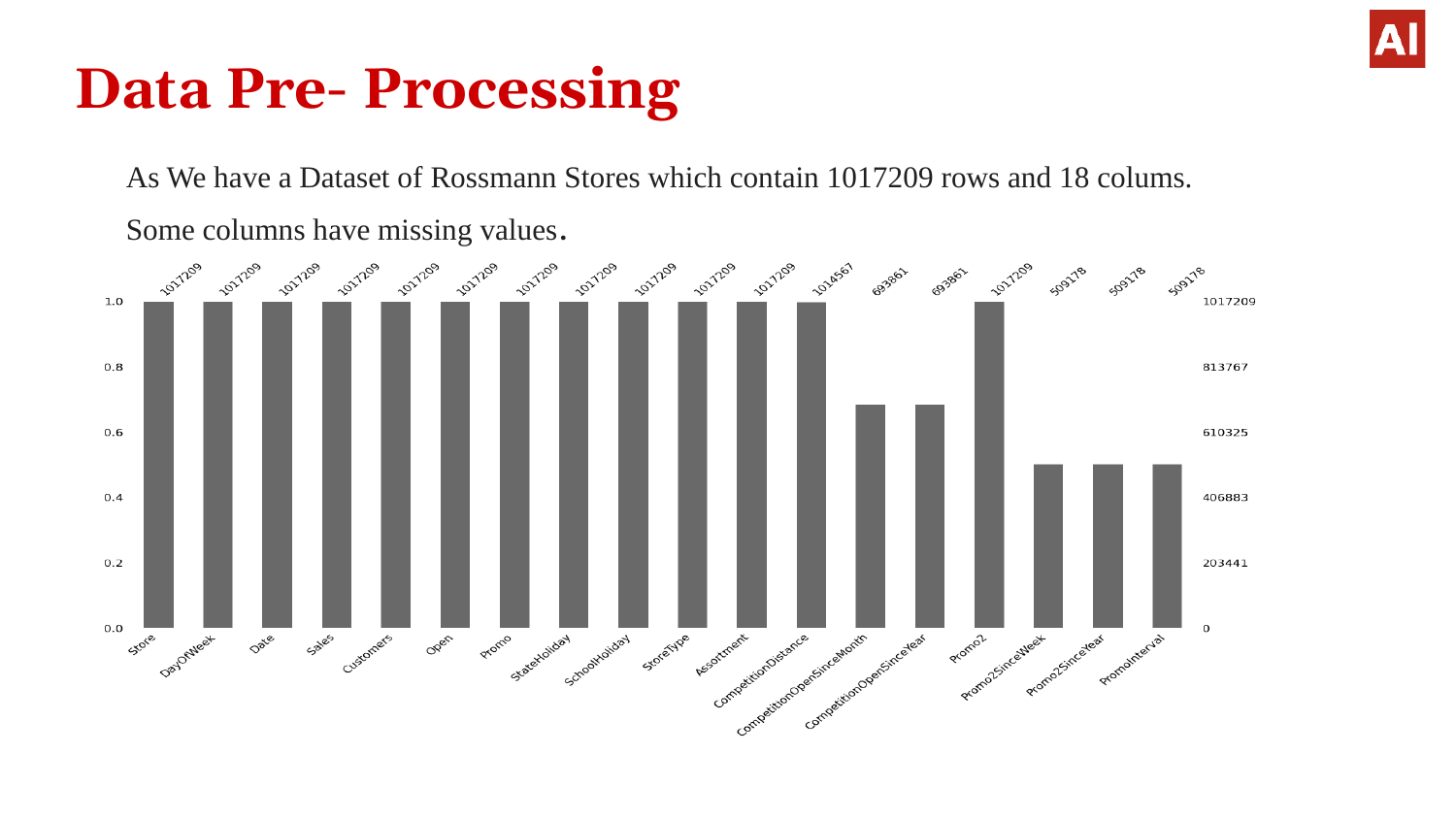

# Data Pre- Processing
As We have a Dataset of Rossmann Stores which contain 1017209 rows and 18 colums.
Some columns have missing values.